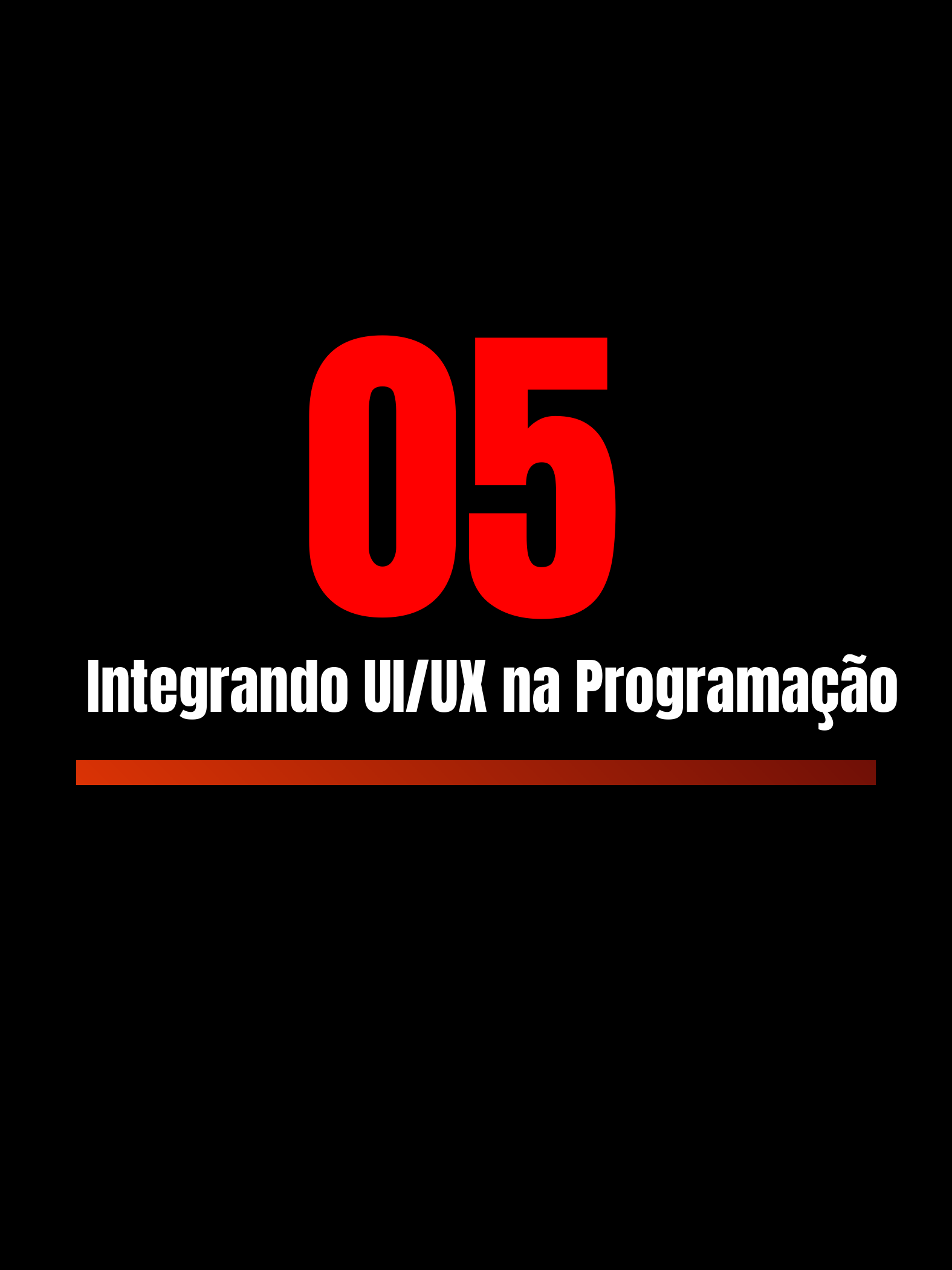

05
Integrando UI/UX na Programação⚡

HASHIRA DO DESIGN - ARTHUR DANIEL
10